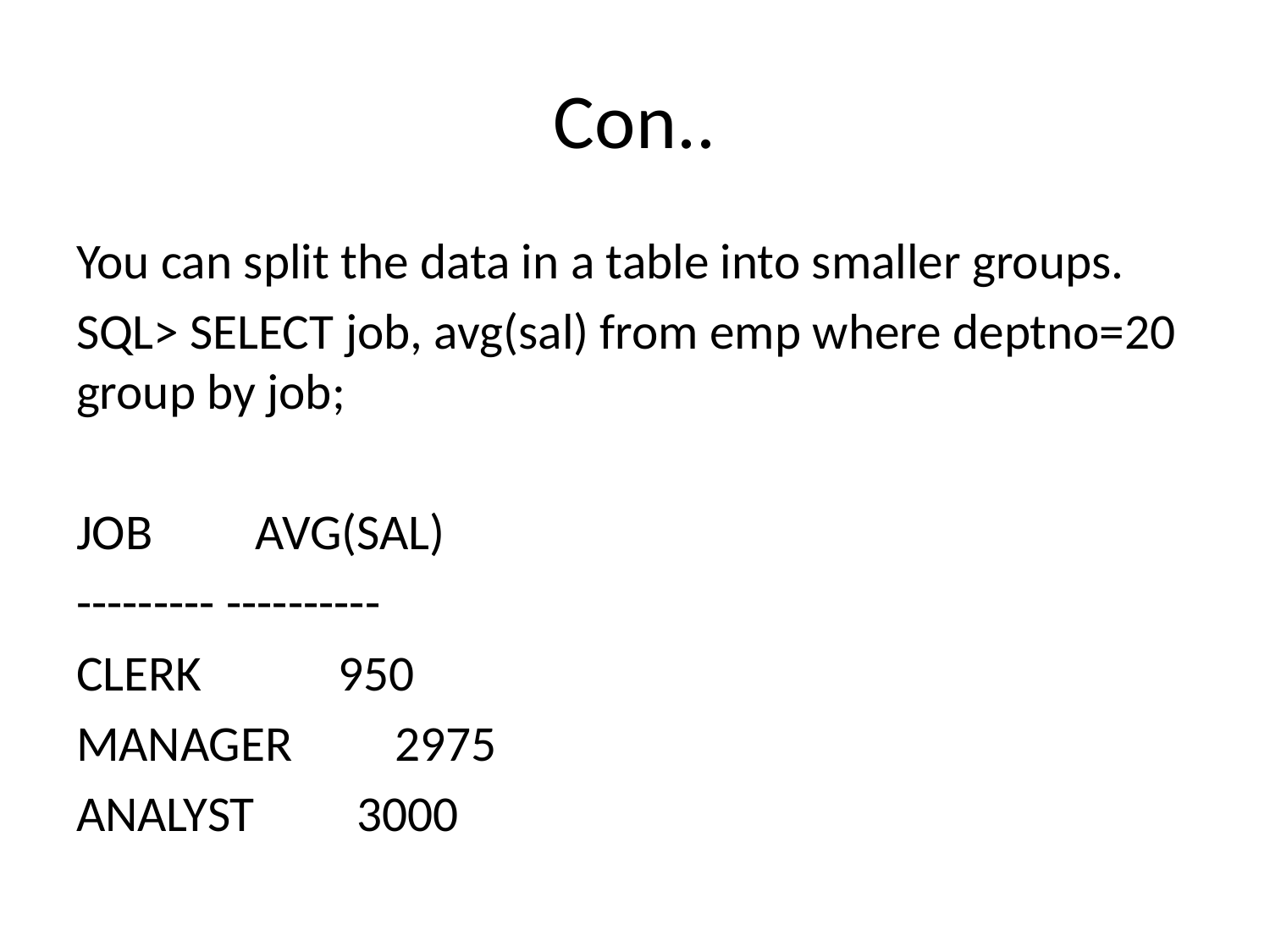

# Con..
You can split the data in a table into smaller groups.
SQL> SELECT job, avg(sal) from emp where deptno=20 group by job;

JOB         AVG(SAL)
--------- ----------
CLERK            950
MANAGER         2975
ANALYST         3000